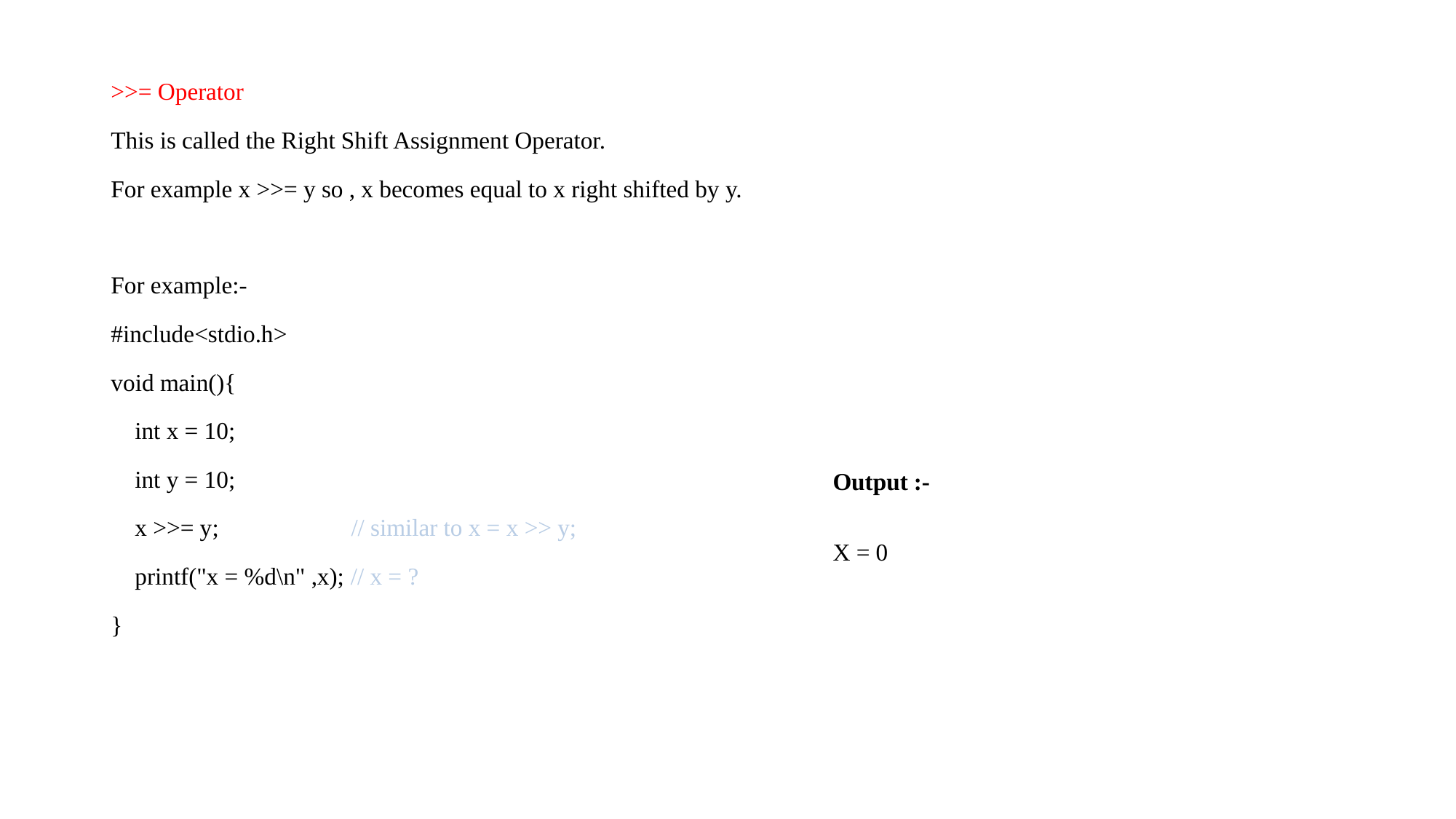

>>= Operator
This is called the Right Shift Assignment Operator.
For example x >>= y so , x becomes equal to x right shifted by y.

For example:-
#include<stdio.h>
void main(){
    int x = 10;
    int y = 10;
    x >>= y;                      // similar to x = x >> y;
    printf("x = %d\n" ,x); // x = ?
}
Output :-

X = 0